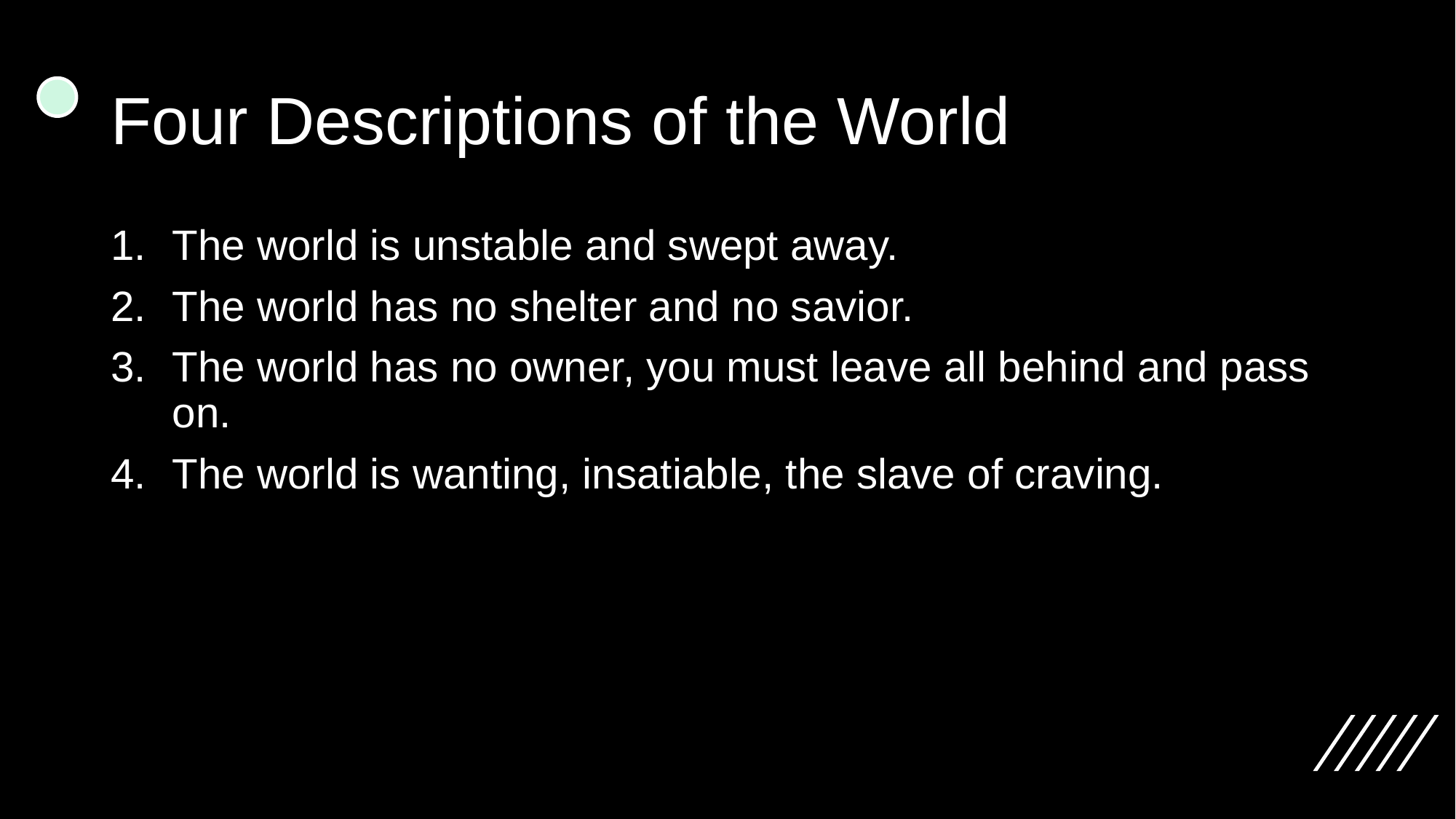

# Four Descriptions of the World
The world is unstable and swept away.
The world has no shelter and no savior.
The world has no owner, you must leave all behind and pass on.
The world is wanting, insatiable, the slave of craving.